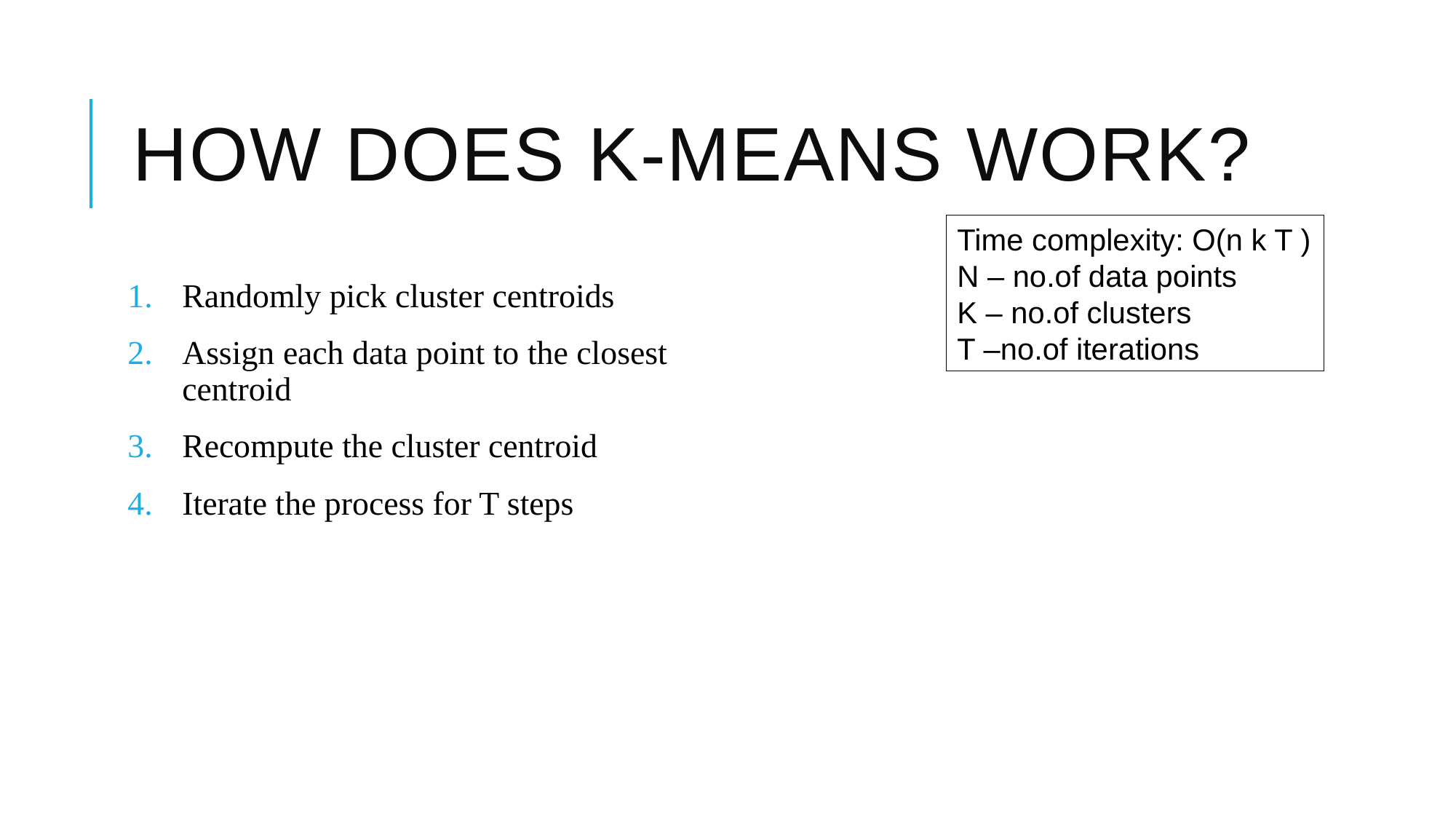

# How does K-MEANS Work?
Time complexity: O(n k T )
N – no.of data points
K – no.of clusters
T –no.of iterations
Randomly pick cluster centroids
Assign each data point to the closest centroid
Recompute the cluster centroid
Iterate the process for T steps